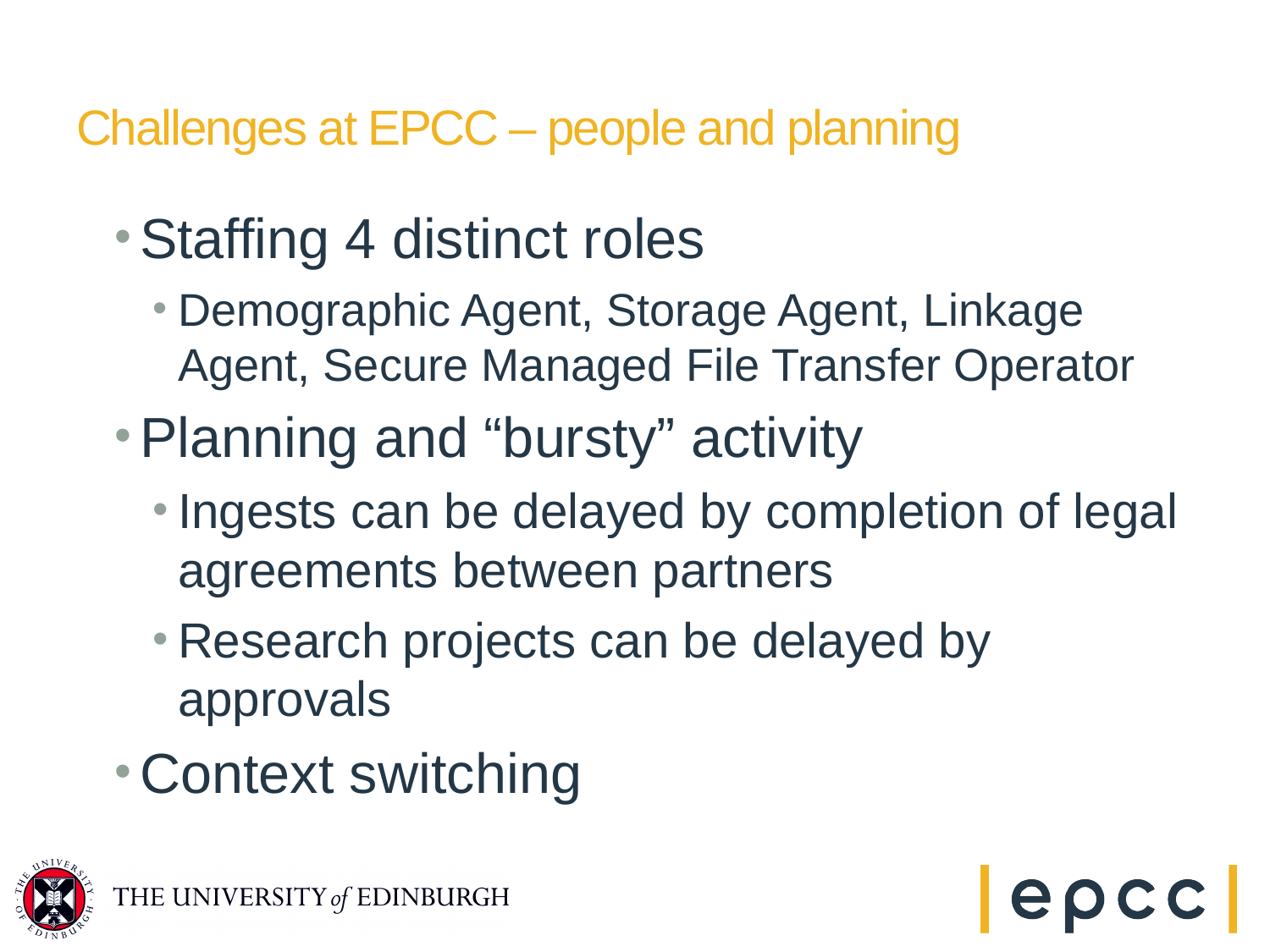

# Challenges at EPCC – people and planning
Staffing 4 distinct roles
Demographic Agent, Storage Agent, Linkage Agent, Secure Managed File Transfer Operator
Planning and “bursty” activity
Ingests can be delayed by completion of legal agreements between partners
Research projects can be delayed by approvals
Context switching